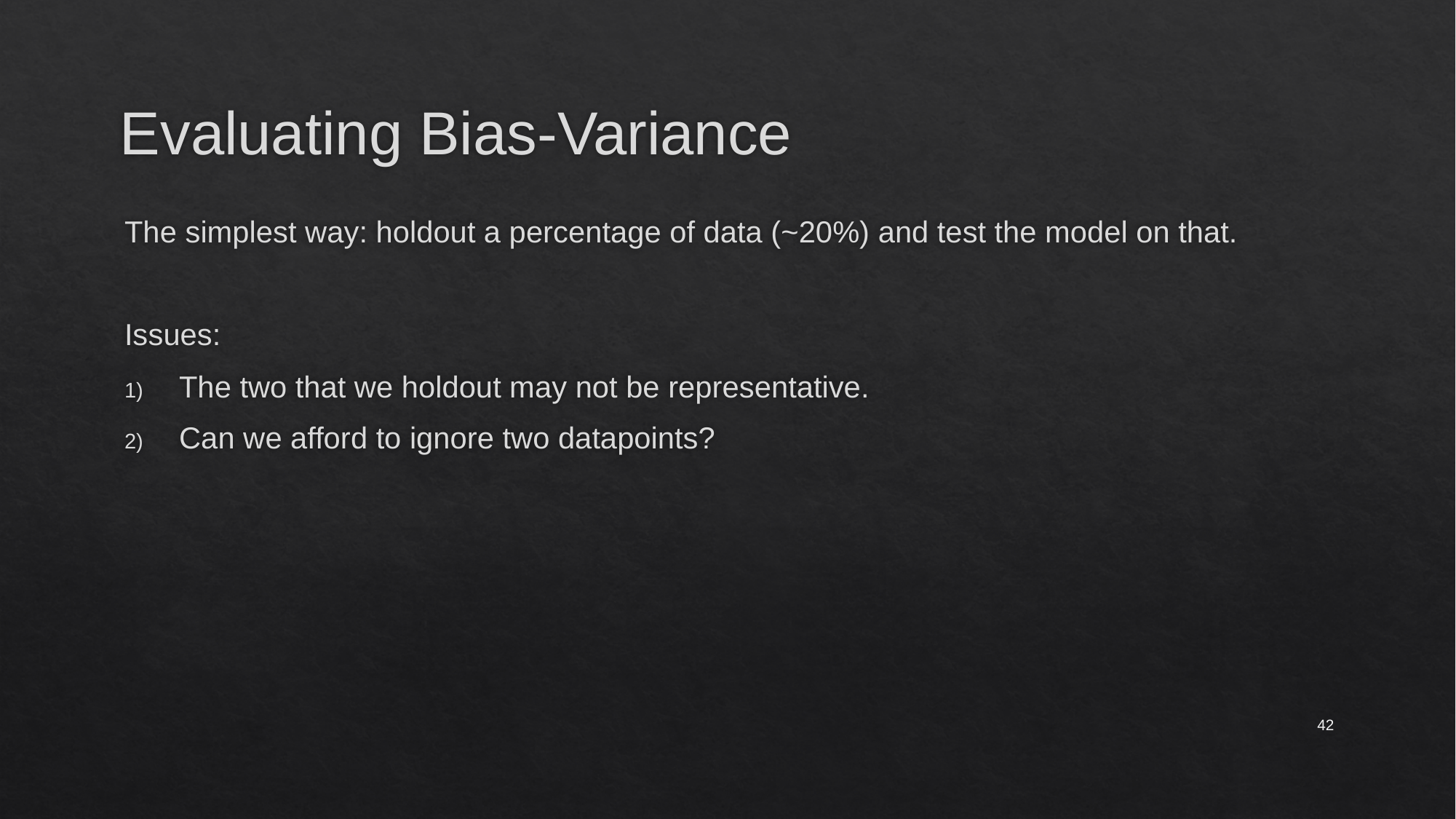

# Evaluating Bias-Variance
The simplest way: holdout a percentage of data (~20%) and test the model on that.

Issues:
The two that we holdout may not be representative.
Can we afford to ignore two datapoints?
42